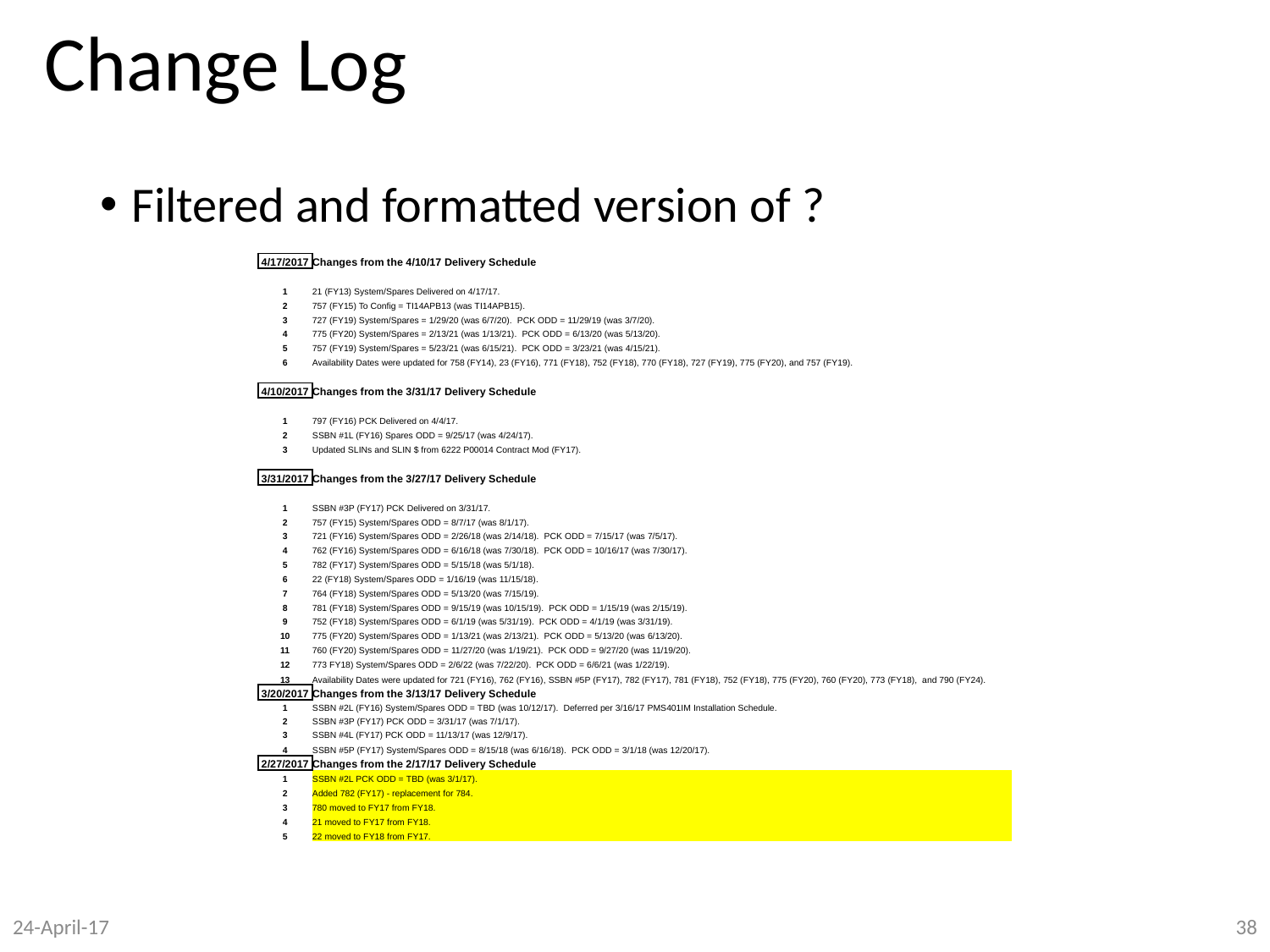

# Change Log
Filtered and formatted version of ?

| 4/17/2017 | Changes from the 4/10/17 Delivery Schedule |
| --- | --- |
|  |  |
| 1 | 21 (FY13) System/Spares Delivered on 4/17/17. |
| 2 | 757 (FY15) To Config = TI14APB13 (was TI14APB15). |
| 3 | 727 (FY19) System/Spares = 1/29/20 (was 6/7/20). PCK ODD = 11/29/19 (was 3/7/20). |
| 4 | 775 (FY20) System/Spares = 2/13/21 (was 1/13/21). PCK ODD = 6/13/20 (was 5/13/20). |
| 5 | 757 (FY19) System/Spares = 5/23/21 (was 6/15/21). PCK ODD = 3/23/21 (was 4/15/21). |
| 6 | Availability Dates were updated for 758 (FY14), 23 (FY16), 771 (FY18), 752 (FY18), 770 (FY18), 727 (FY19), 775 (FY20), and 757 (FY19). |
|  |  |
| 4/10/2017 | Changes from the 3/31/17 Delivery Schedule |
|  |  |
| 1 | 797 (FY16) PCK Delivered on 4/4/17. |
| 2 | SSBN #1L (FY16) Spares ODD = 9/25/17 (was 4/24/17). |
| 3 | Updated SLINs and SLIN $ from 6222 P00014 Contract Mod (FY17). |
|  |  |
| 3/31/2017 | Changes from the 3/27/17 Delivery Schedule |
|  |  |
| 1 | SSBN #3P (FY17) PCK Delivered on 3/31/17. |
| 2 | 757 (FY15) System/Spares ODD = 8/7/17 (was 8/1/17). |
| 3 | 721 (FY16) System/Spares ODD = 2/26/18 (was 2/14/18). PCK ODD = 7/15/17 (was 7/5/17). |
| 4 | 762 (FY16) System/Spares ODD = 6/16/18 (was 7/30/18). PCK ODD = 10/16/17 (was 7/30/17). |
| 5 | 782 (FY17) System/Spares ODD = 5/15/18 (was 5/1/18). |
| 6 | 22 (FY18) System/Spares ODD = 1/16/19 (was 11/15/18). |
| 7 | 764 (FY18) System/Spares ODD = 5/13/20 (was 7/15/19). |
| 8 | 781 (FY18) System/Spares ODD = 9/15/19 (was 10/15/19). PCK ODD = 1/15/19 (was 2/15/19). |
| 9 | 752 (FY18) System/Spares ODD = 6/1/19 (was 5/31/19). PCK ODD = 4/1/19 (was 3/31/19). |
| 10 | 775 (FY20) System/Spares ODD = 1/13/21 (was 2/13/21). PCK ODD = 5/13/20 (was 6/13/20). |
| 11 | 760 (FY20) System/Spares ODD = 11/27/20 (was 1/19/21). PCK ODD = 9/27/20 (was 11/19/20). |
| 12 | 773 FY18) System/Spares ODD = 2/6/22 (was 7/22/20). PCK ODD = 6/6/21 (was 1/22/19). |
| 13 | Availability Dates were updated for 721 (FY16), 762 (FY16), SSBN #5P (FY17), 782 (FY17), 781 (FY18), 752 (FY18), 775 (FY20), 760 (FY20), 773 (FY18), and 790 (FY24). |
| 3/20/2017 | Changes from the 3/13/17 Delivery Schedule |
| 1 | SSBN #2L (FY16) System/Spares ODD = TBD (was 10/12/17). Deferred per 3/16/17 PMS401IM Installation Schedule. |
| 2 | SSBN #3P (FY17) PCK ODD = 3/31/17 (was 7/1/17). |
| 3 | SSBN #4L (FY17) PCK ODD = 11/13/17 (was 12/9/17). |
| 4 | SSBN #5P (FY17) System/Spares ODD = 8/15/18 (was 6/16/18). PCK ODD = 3/1/18 (was 12/20/17). |
| 2/27/2017 | Changes from the 2/17/17 Delivery Schedule |
| 1 | SSBN #2L PCK ODD = TBD (was 3/1/17). |
| 2 | Added 782 (FY17) - replacement for 784. |
| 3 | 780 moved to FY17 from FY18. |
| 4 | 21 moved to FY17 from FY18. |
| 5 | 22 moved to FY18 from FY17. |
|  |  |
24-April-17

38